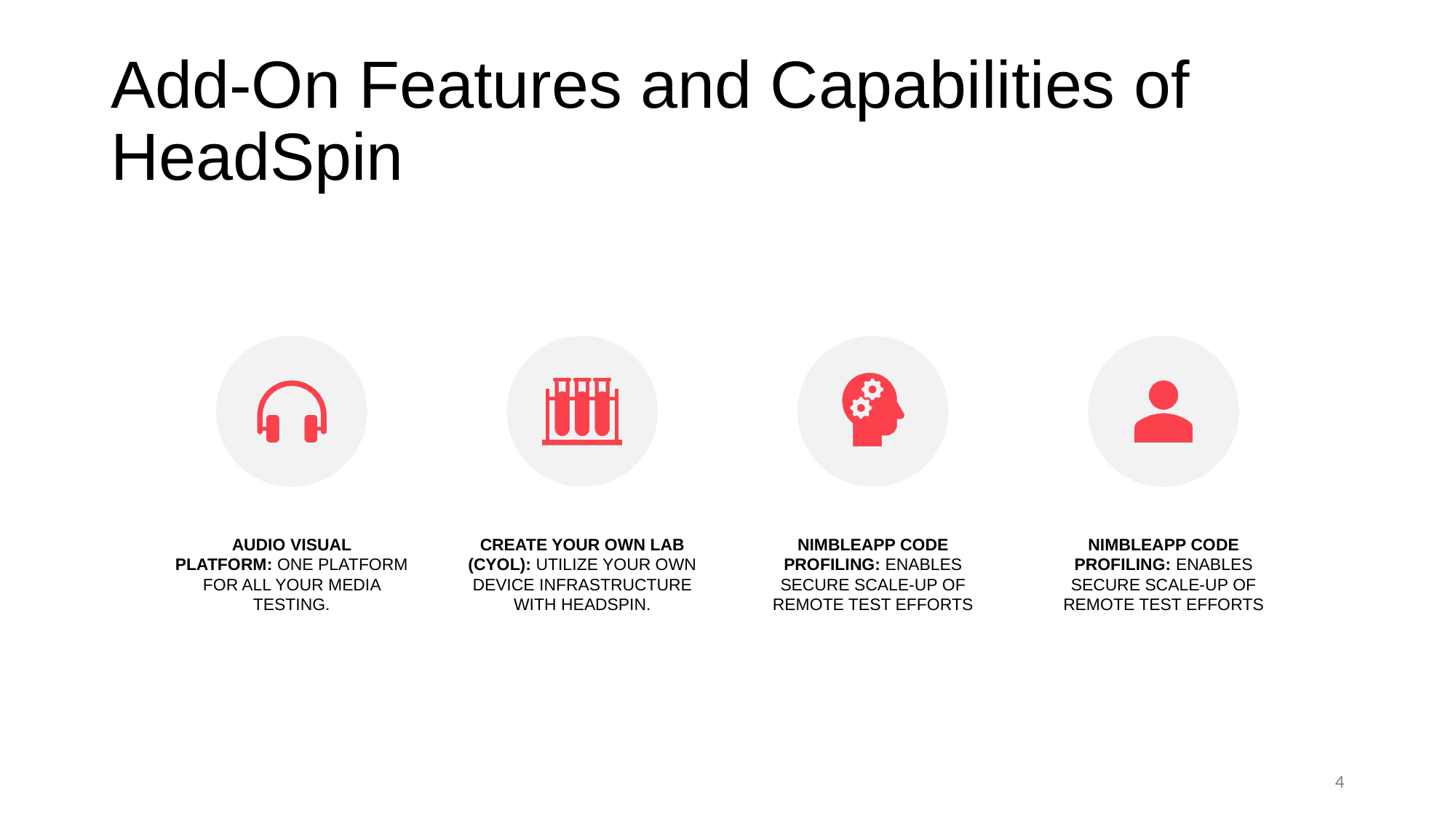

# Add-On Features and Capabilities of HeadSpin
Audio Visual Platform: One platform for all your media testing.
Create Your Own Lab (CYOL): Utilize your own device infrastructure with HeadSpin.
NimbleApp Code Profiling: Enables secure scale-up of remote test efforts
NimbleApp Code Profiling: Enables secure scale-up of remote test efforts
4